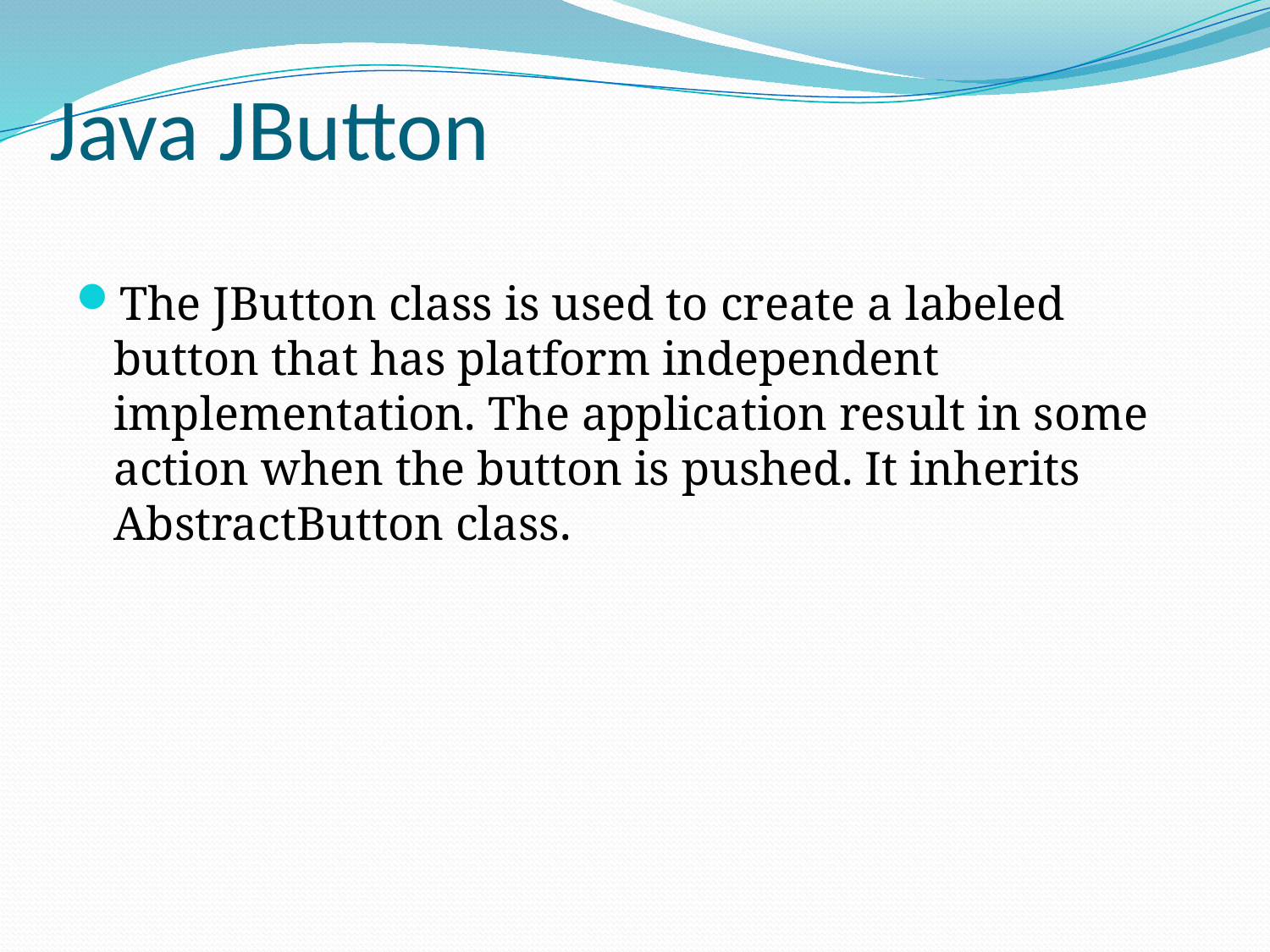

# Java JButton
The JButton class is used to create a labeled button that has platform independent implementation. The application result in some action when the button is pushed. It inherits AbstractButton class.